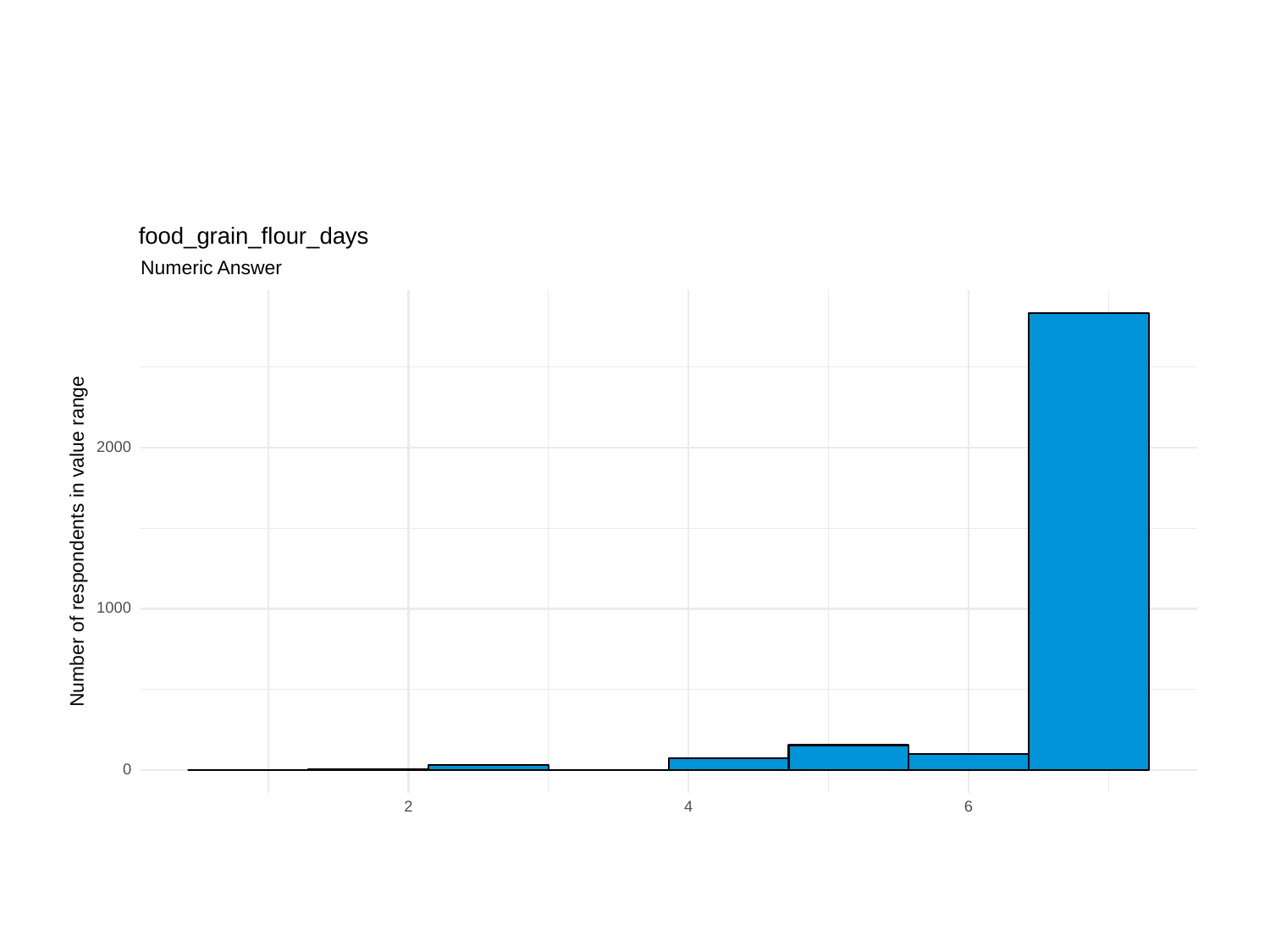

food_grain_flour_days
Numeric Answer

2000

Number of respondents in value range
1000

0

6
2
4